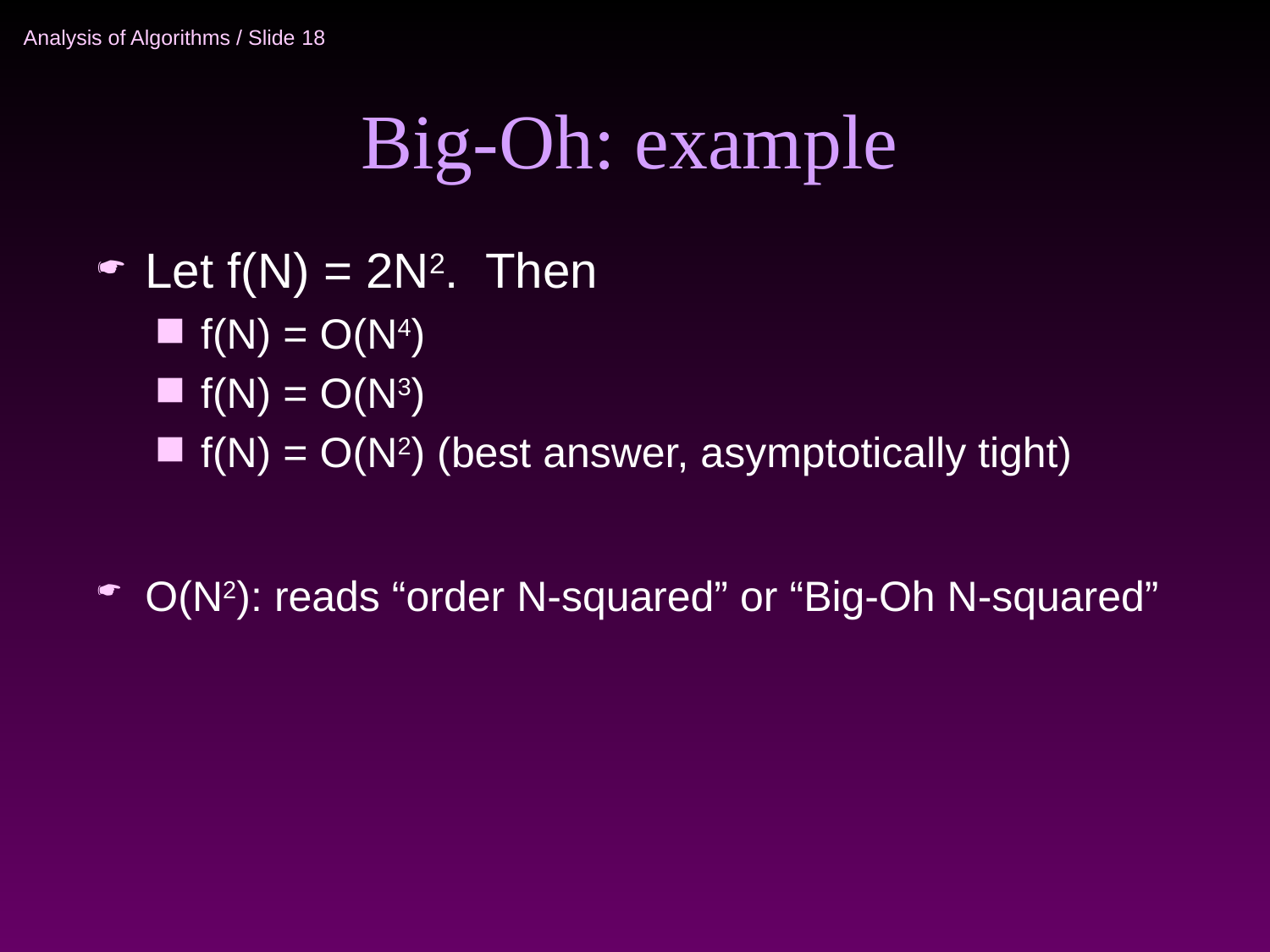

# Big-Oh: example
Let f(N) = 2N2.  Then
f(N) = O(N4)
f(N) = O(N3)
f(N) = O(N2) (best answer, asymptotically tight)

O(N2): reads “order N-squared” or “Big-Oh N-squared”